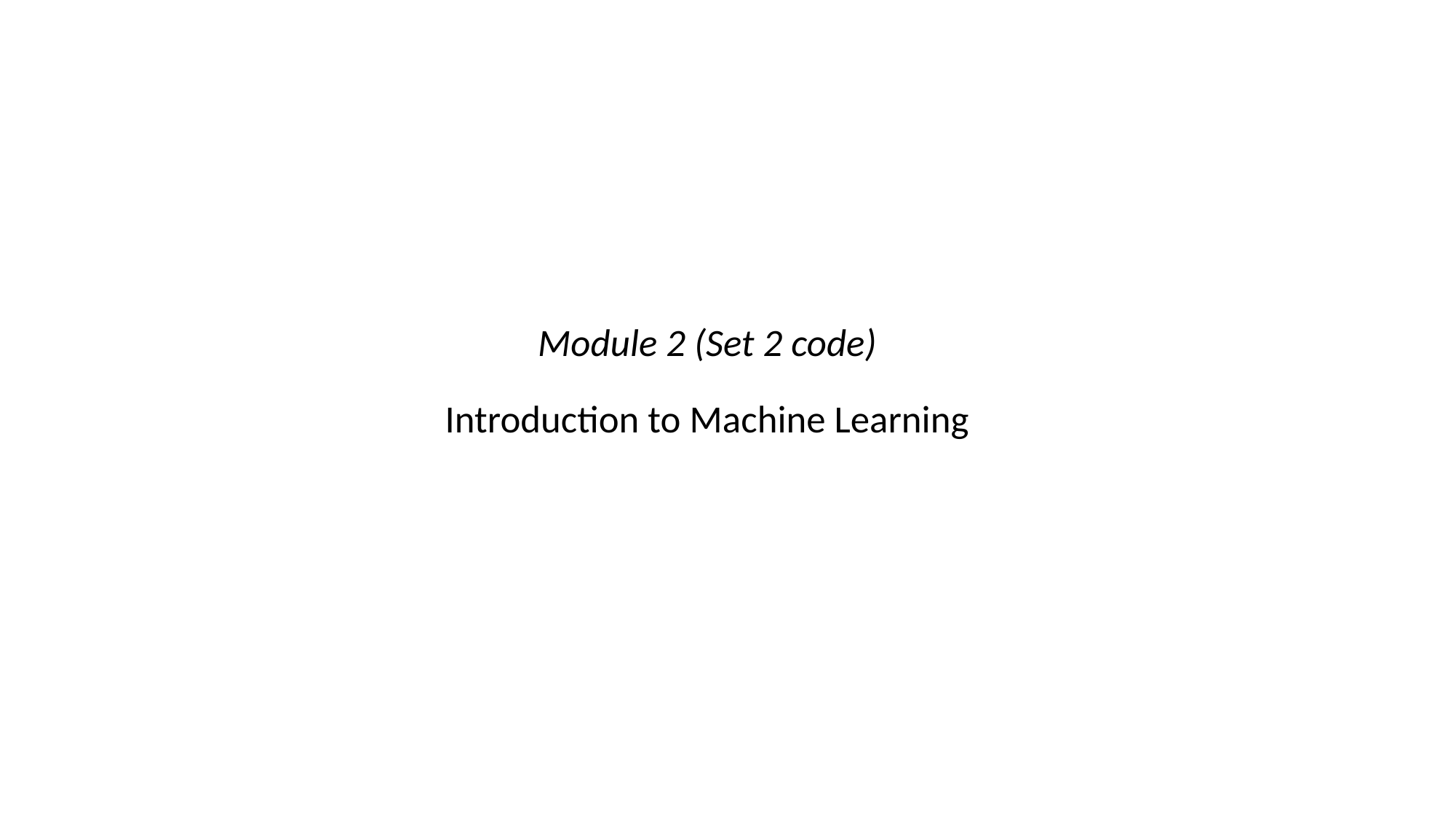

Module 2 (Set 2 code)

Introduction to Machine Learning